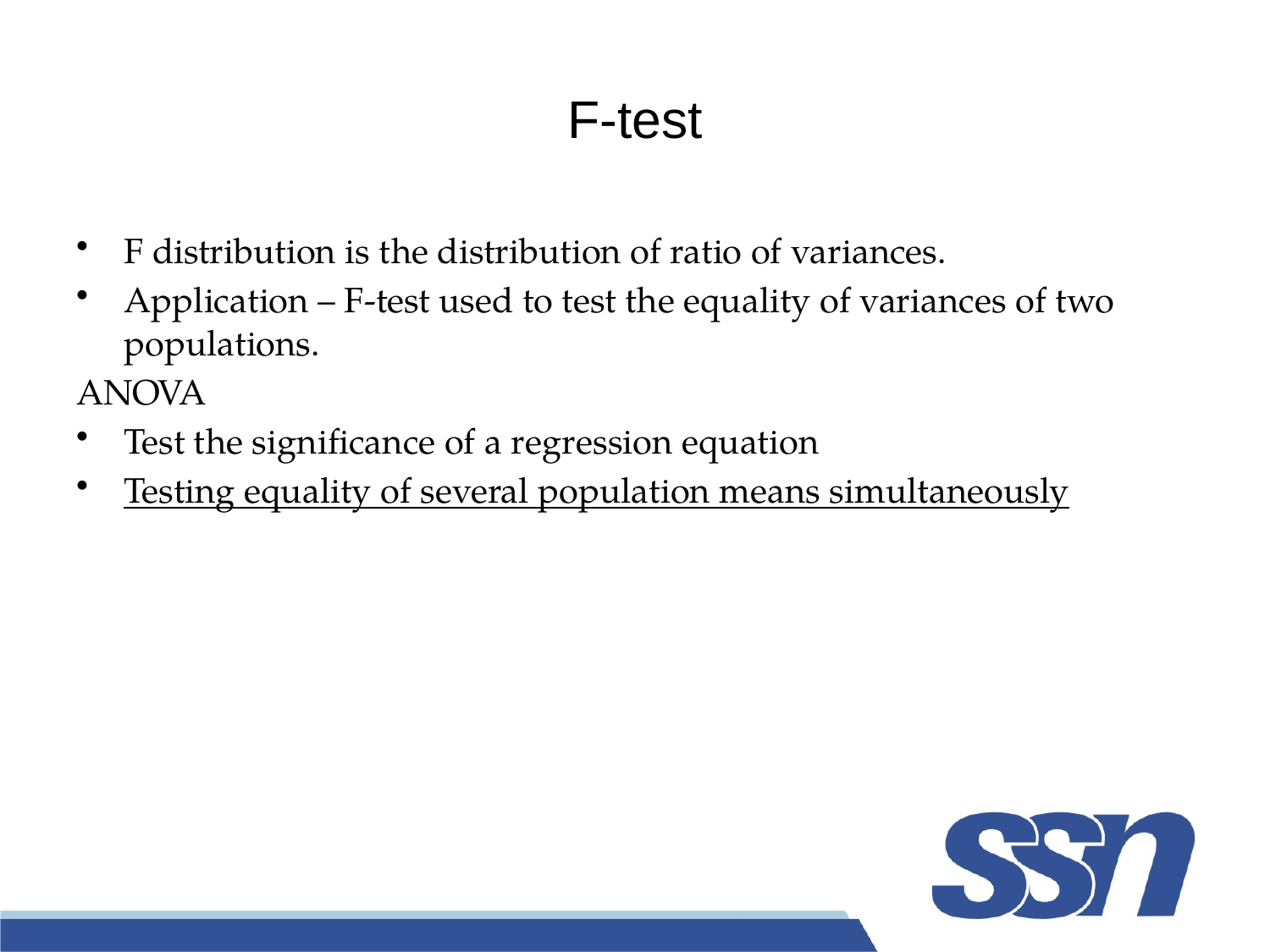

# F-test
F distribution is the distribution of ratio of variances.
Application – F-test used to test the equality of variances of two populations.
ANOVA
Test the significance of a regression equation
Testing equality of several population means simultaneously